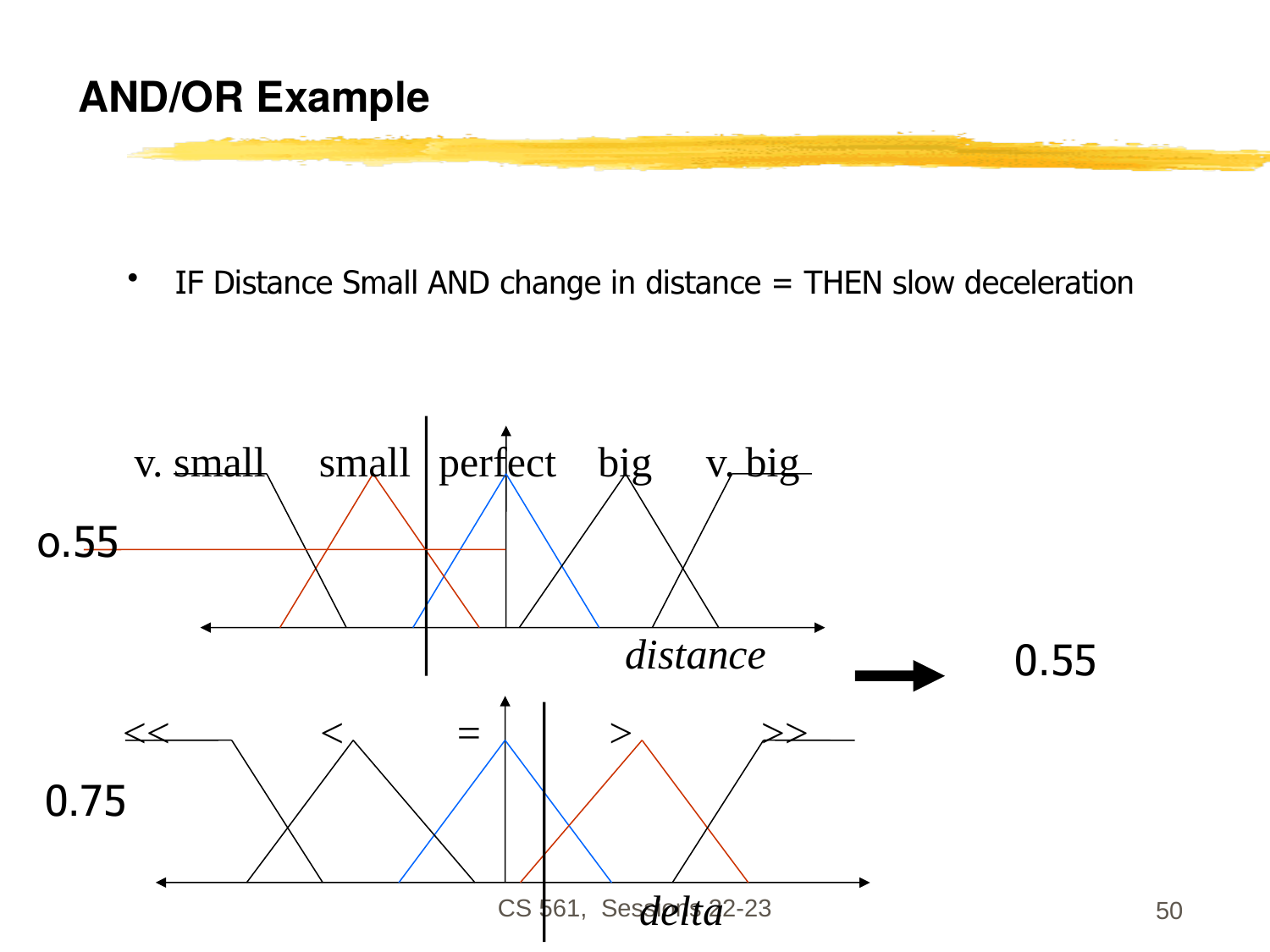

# AND/OR Example
IF Distance Small AND change in distance = THEN slow deceleration

v. small
small
perfect
big
v. big

o.55

distance

0.55

<<
<
=
>
>>

0.75
CS 561,  Sessions 22-23
50
delta